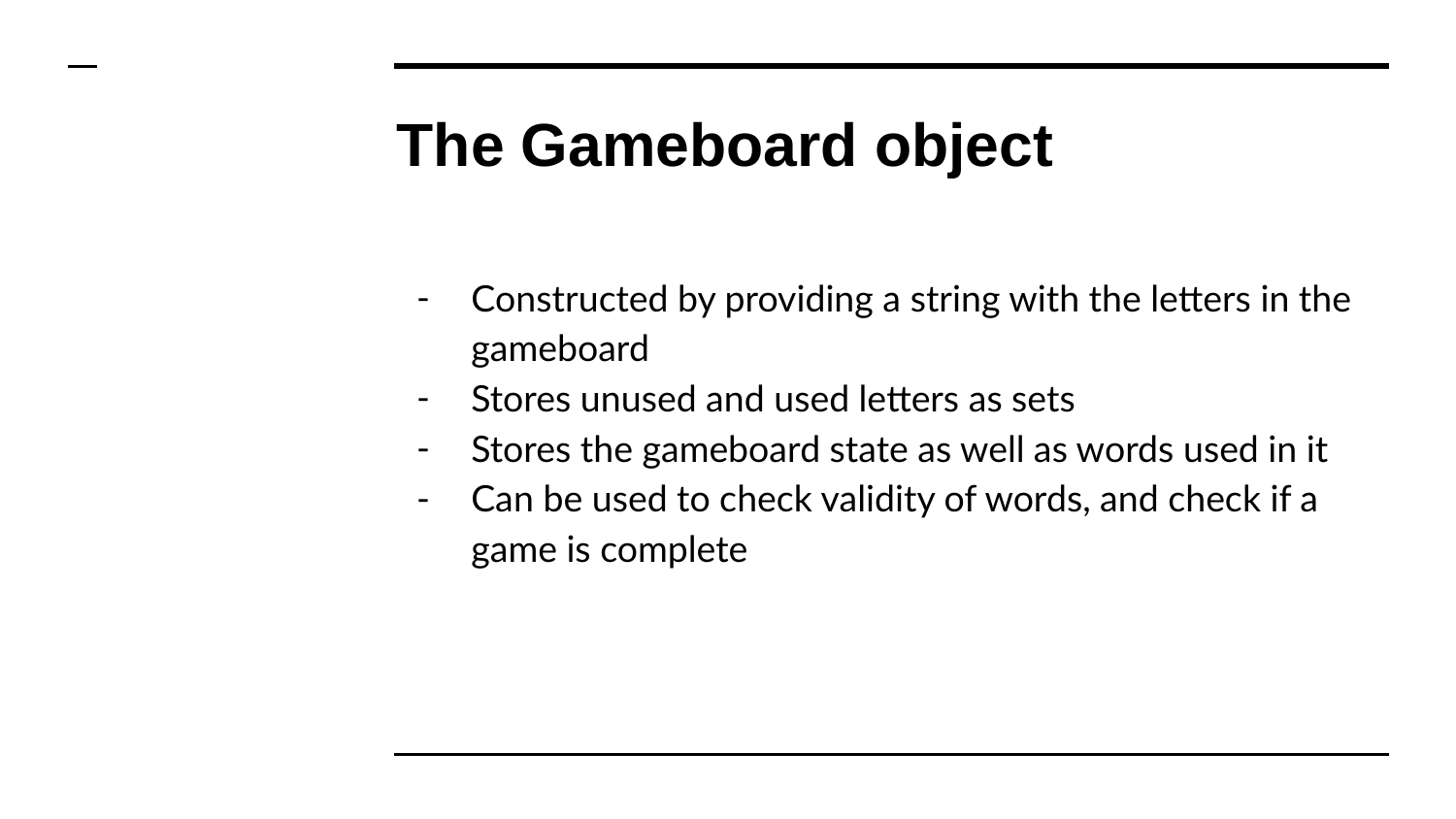

# The Gameboard object
Constructed by providing a string with the letters in the gameboard
Stores unused and used letters as sets
Stores the gameboard state as well as words used in it
Can be used to check validity of words, and check if a game is complete